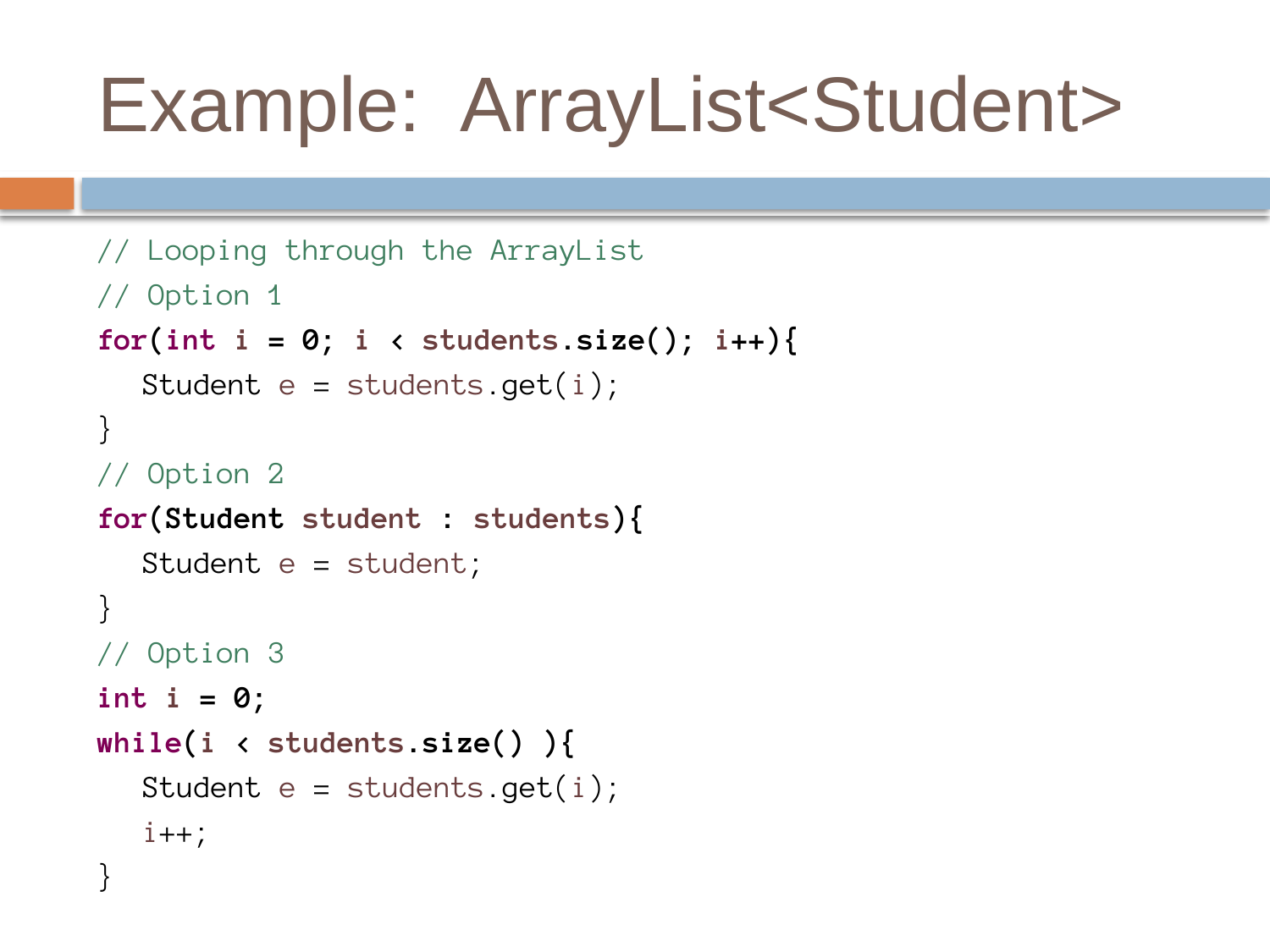

# Example:  ArrayList<Student>
// Looping through the ArrayList
// Option 1
for(int i = 0; i < students.size(); i++){
	Student e = students.get(i);
}
// Option 2
for(Student student : students){
	Student e = student;
}
// Option 3
int i = 0;
while(i < students.size() ){
	Student e = students.get(i);
	i++;
}